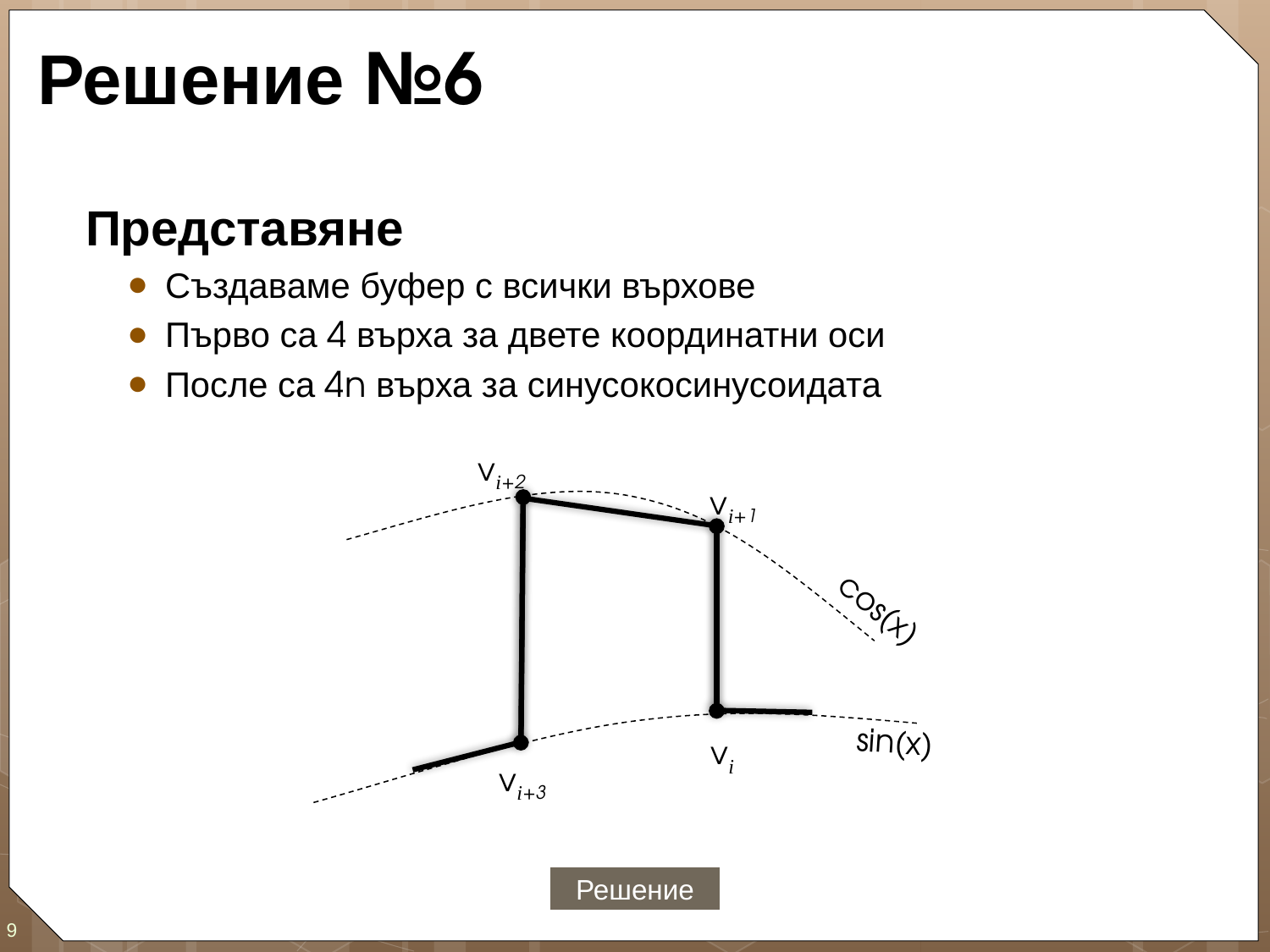

# Решение №6
Представяне
Създаваме буфер с всички върхове
Първо са 4 върха за двете координатни оси
После са 4n върха за синусокосинусоидата
vi+2
vi+1

cos(x)

sin(x)
vi
vi+3
Решение